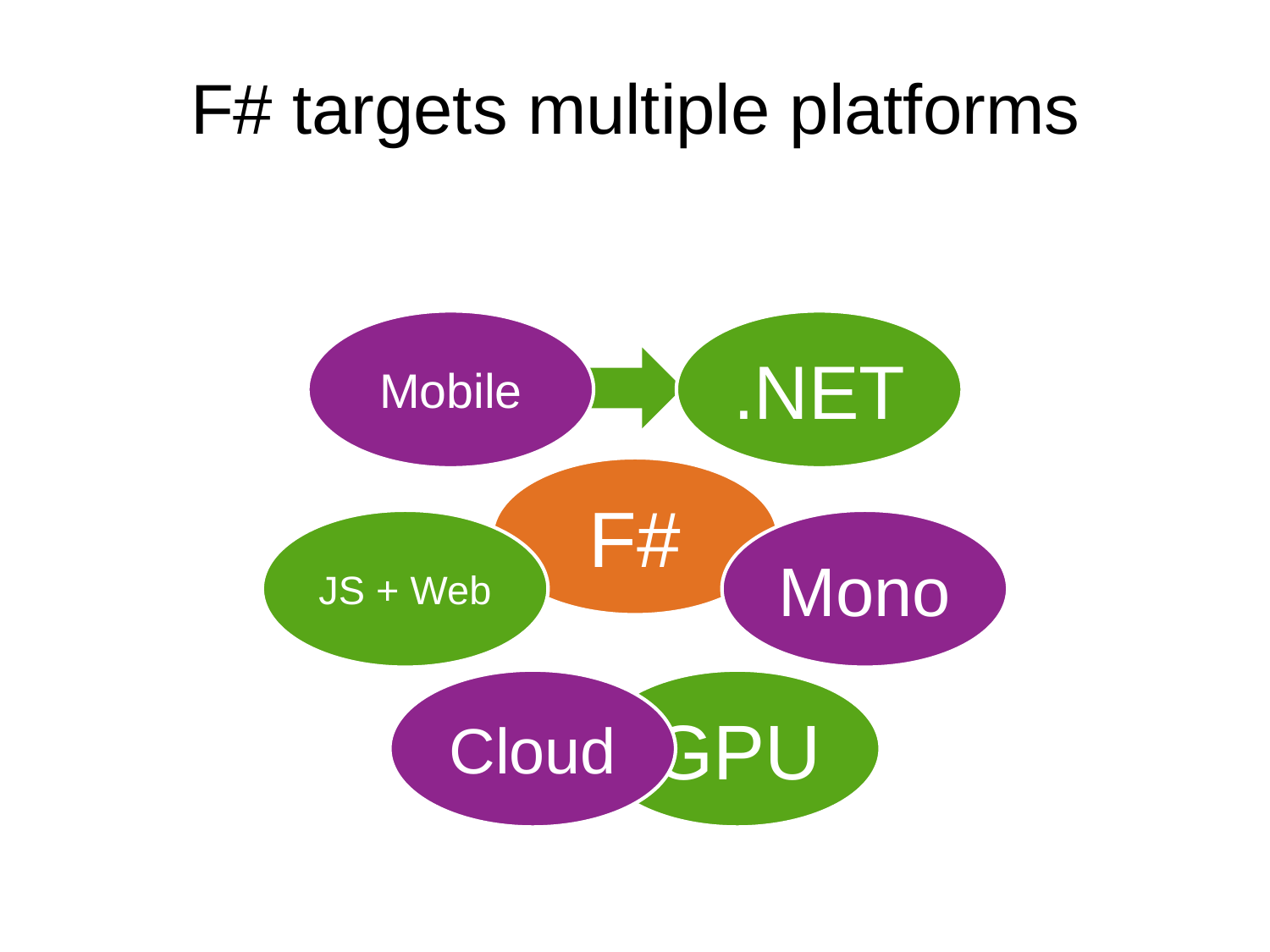

# F# targets multiple platforms
F#
Mono
GPU
Cloud
JS + Web
.NET
Mobile